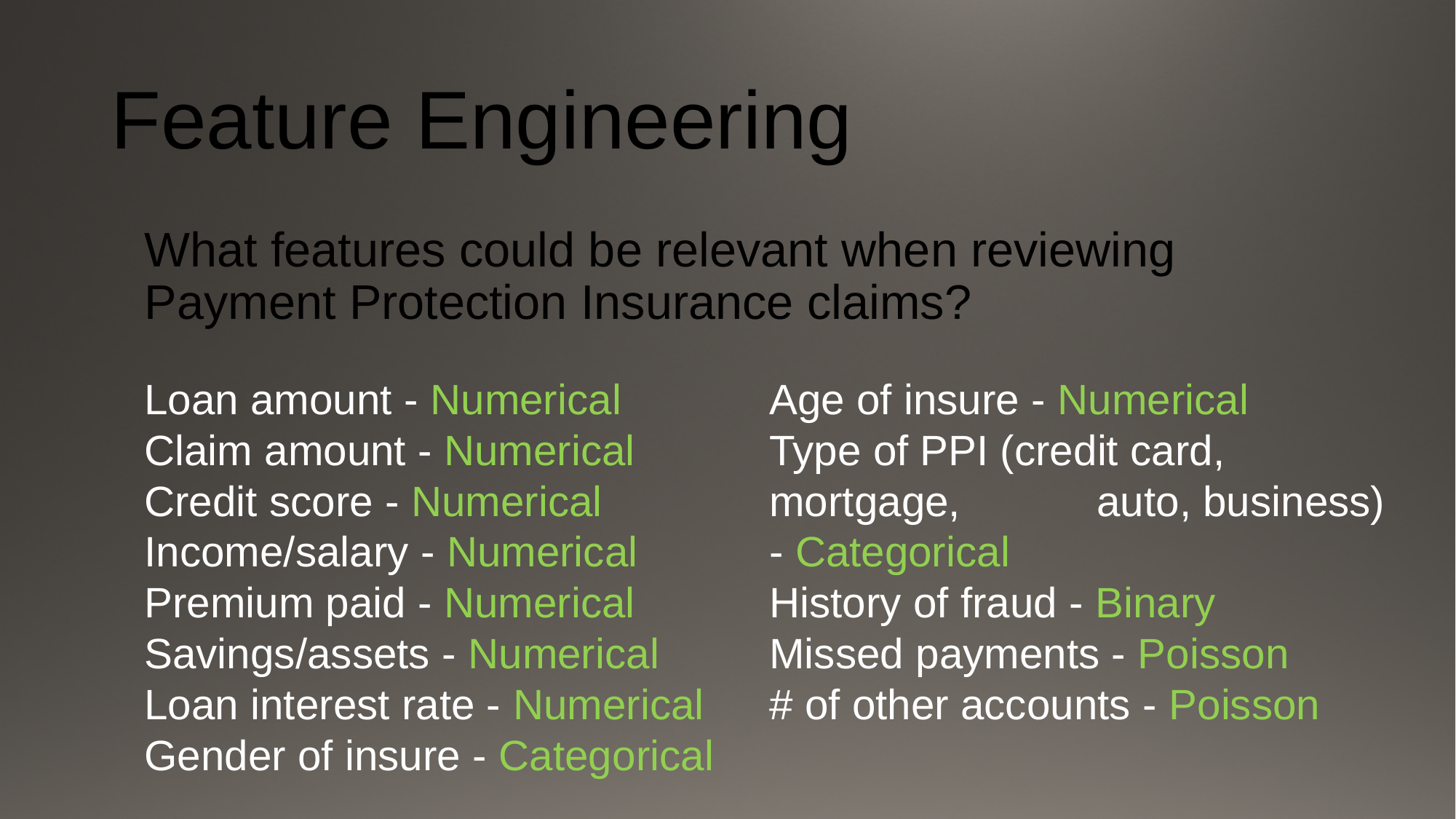

# Feature Engineering
What features could be relevant when reviewing Payment Protection Insurance claims?
Loan amount - Numerical
Claim amount - Numerical
Credit score - Numerical
Income/salary - Numerical
Premium paid - Numerical
Savings/assets - Numerical
Loan interest rate - Numerical
Gender of insure - Categorical
Age of insure - Numerical
Type of PPI (credit card, mortgage,   	auto, business) - Categorical
History of fraud - Binary
Missed payments - Poisson
# of other accounts - Poisson